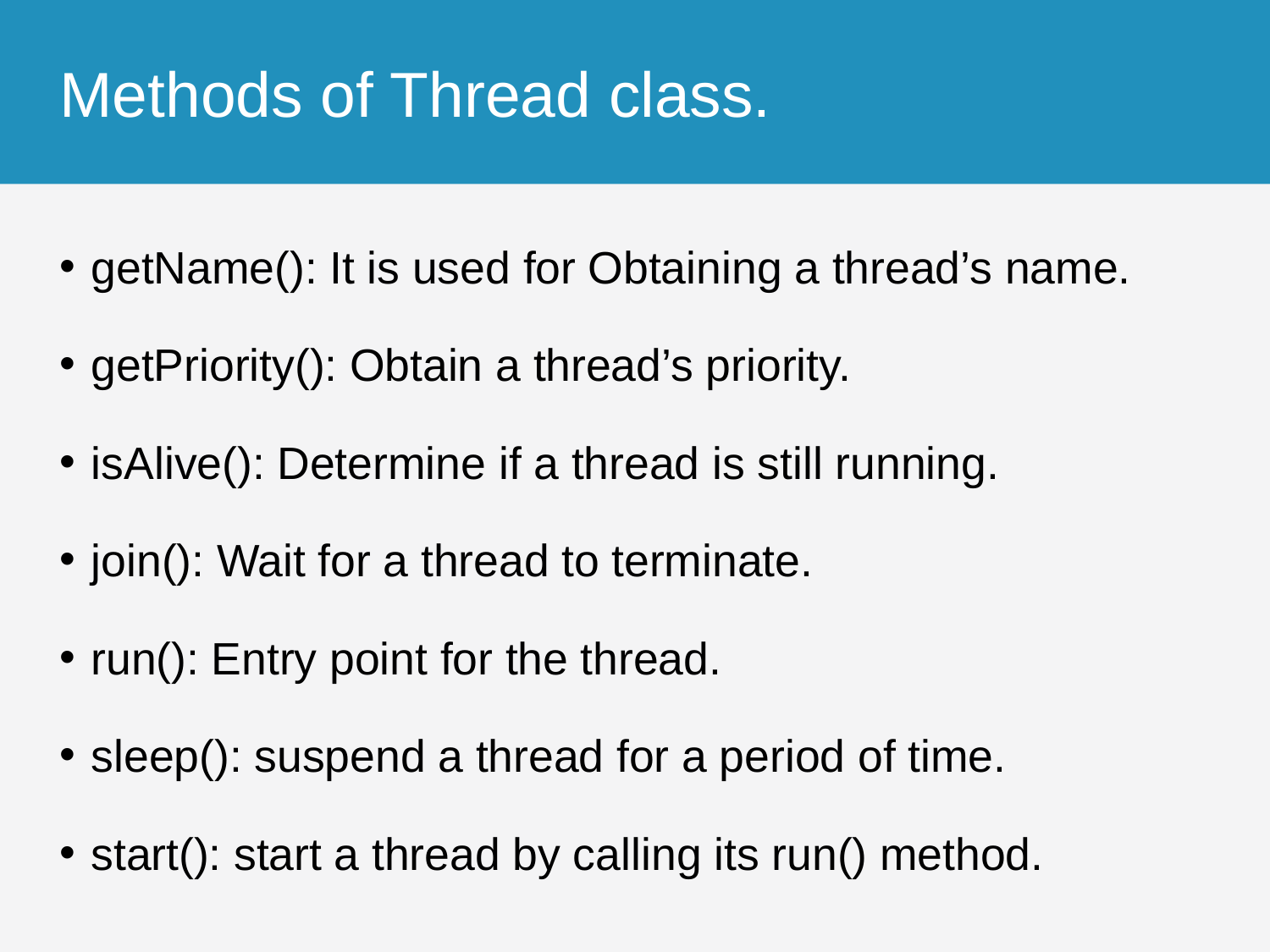

# Methods of Thread class.
getName(): It is used for Obtaining a thread’s name.
getPriority(): Obtain a thread’s priority.
isAlive(): Determine if a thread is still running.
join(): Wait for a thread to terminate.
run(): Entry point for the thread.
sleep(): suspend a thread for a period of time.
start(): start a thread by calling its run() method.